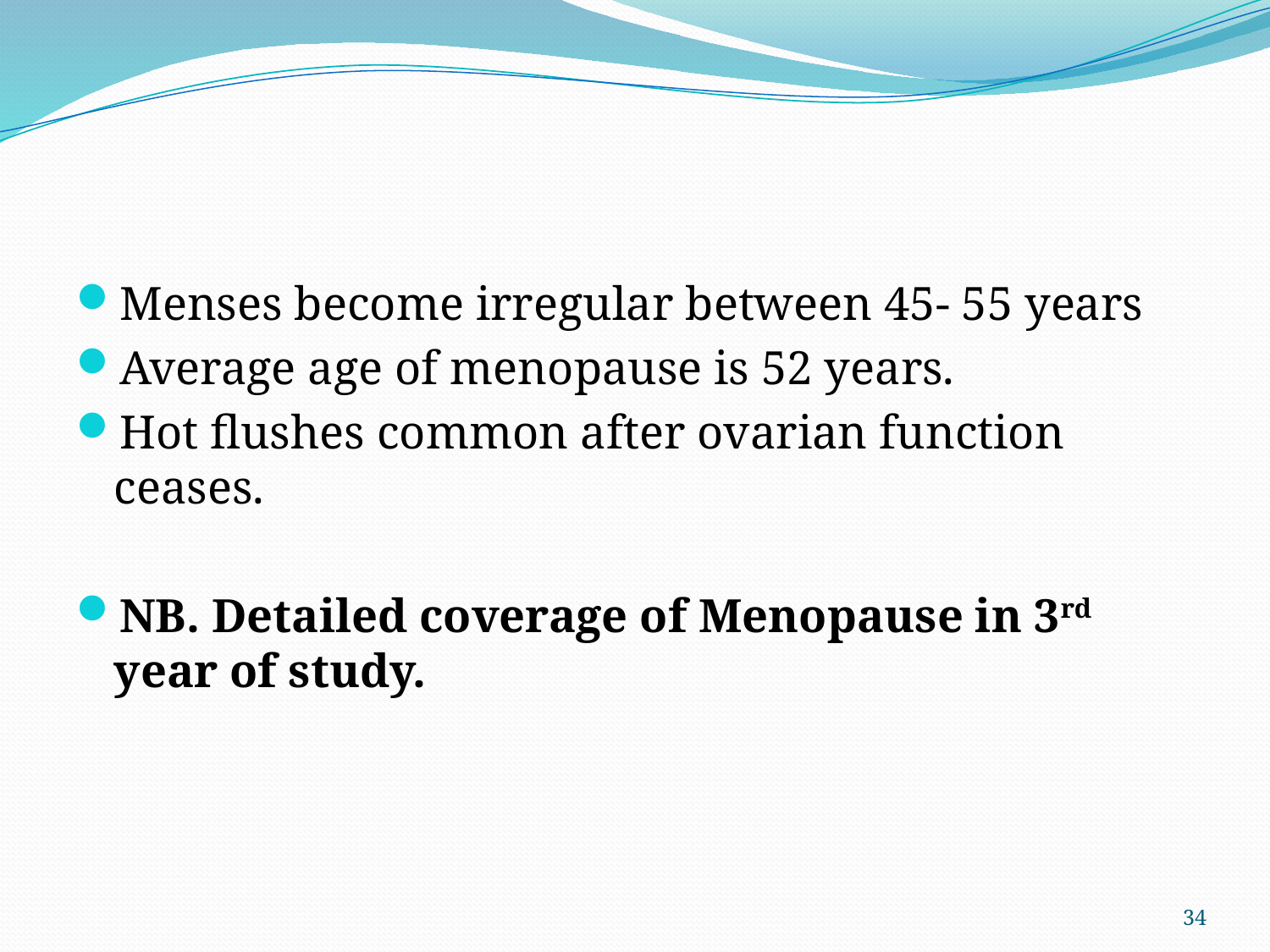

#
Menses become irregular between 45- 55 years
Average age of menopause is 52 years.
Hot flushes common after ovarian function ceases.

NB. Detailed coverage of Menopause in 3rd year of study.
34